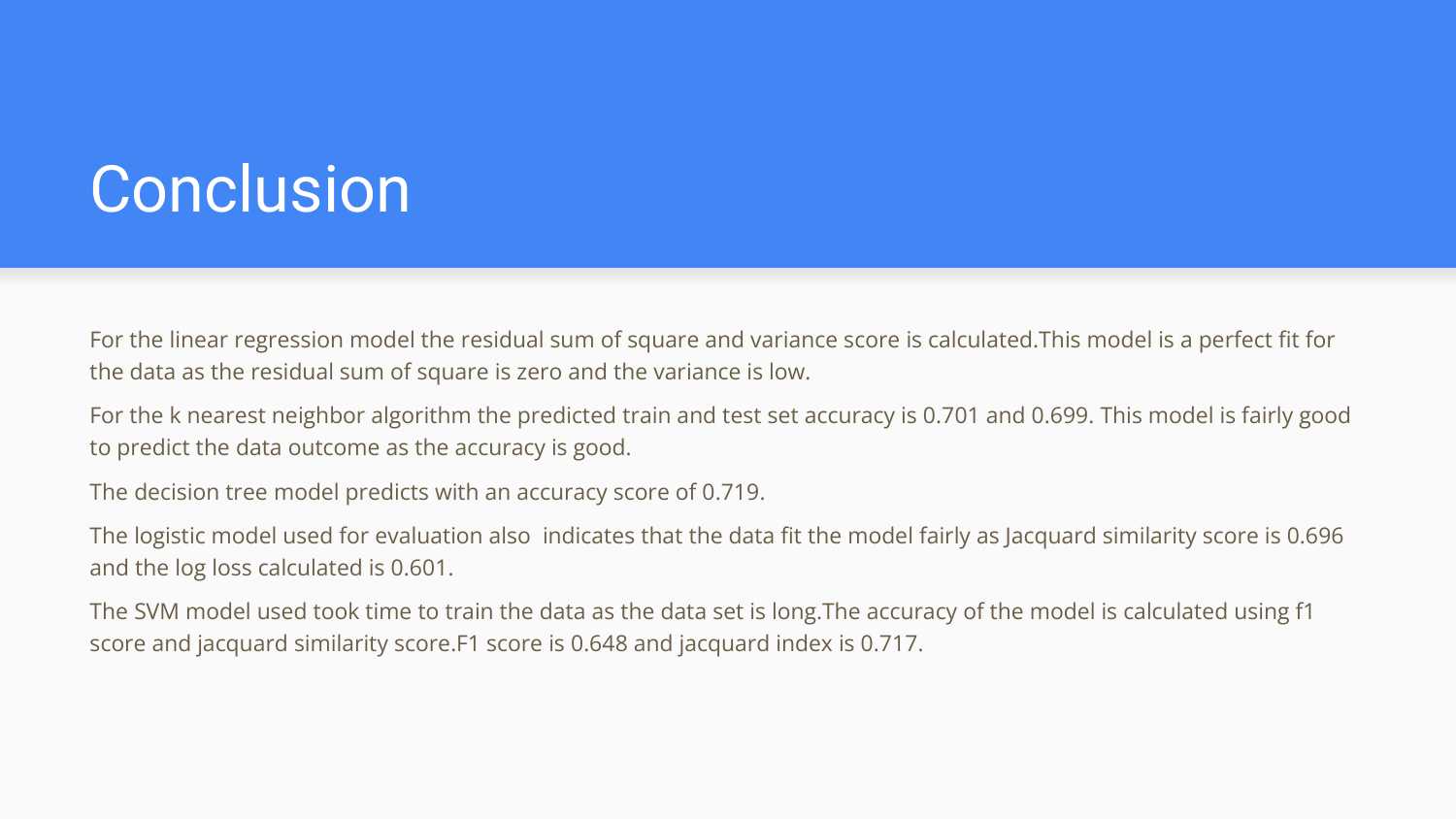

# Conclusion
For the linear regression model the residual sum of square and variance score is calculated.This model is a perfect fit for the data as the residual sum of square is zero and the variance is low.
For the k nearest neighbor algorithm the predicted train and test set accuracy is 0.701 and 0.699. This model is fairly good to predict the data outcome as the accuracy is good.
The decision tree model predicts with an accuracy score of 0.719.
The logistic model used for evaluation also  indicates that the data fit the model fairly as Jacquard similarity score is 0.696 and the log loss calculated is 0.601.
The SVM model used took time to train the data as the data set is long.The accuracy of the model is calculated using f1 score and jacquard similarity score.F1 score is 0.648 and jacquard index is 0.717.